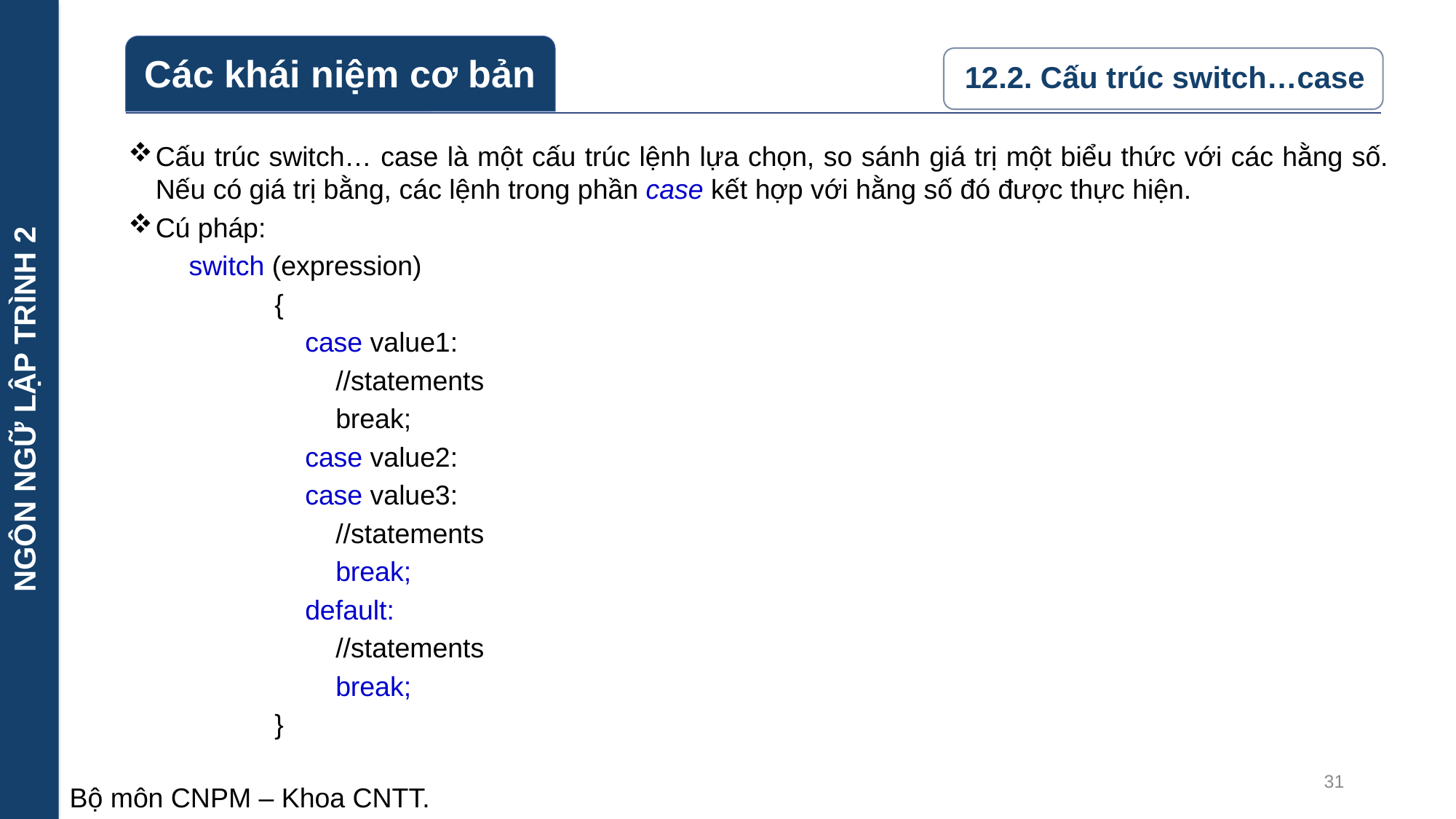

NGÔN NGỮ LẬP TRÌNH 2
Các khái niệm cơ bản
12.2. Cấu trúc switch…case
Cấu trúc switch… case là một cấu trúc lệnh lựa chọn, so sánh giá trị một biểu thức với các hằng số. Nếu có giá trị bằng, các lệnh trong phần case kết hợp với hằng số đó được thực hiện.
Cú pháp:
 switch (expression)
            {
                case value1:
                    //statements
                    break;
                case value2:
                case value3:
                    //statements
                    break;
                default:
                    //statements
                    break;
            }

31
Bộ môn CNPM – Khoa CNTT.